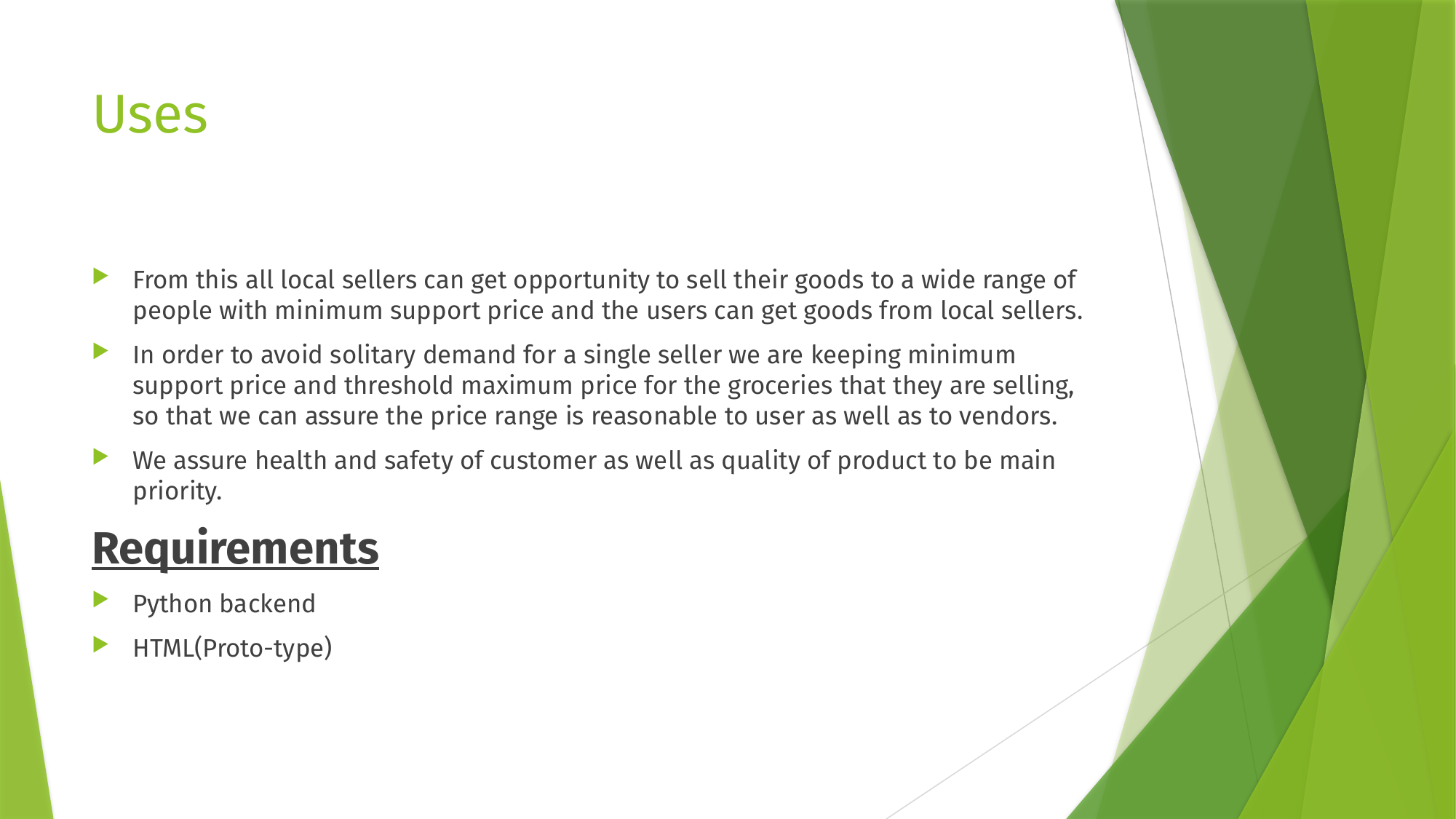

# Uses
From this all local sellers can get opportunity to sell their goods to a wide range of people with minimum support price and the users can get goods from local sellers.
In order to avoid solitary demand for a single seller we are keeping minimum support price and threshold maximum price for the groceries that they are selling, so that we can assure the price range is reasonable to user as well as to vendors.
We assure health and safety of customer as well as quality of product to be main priority.
Requirements
Python backend
HTML(Proto-type)